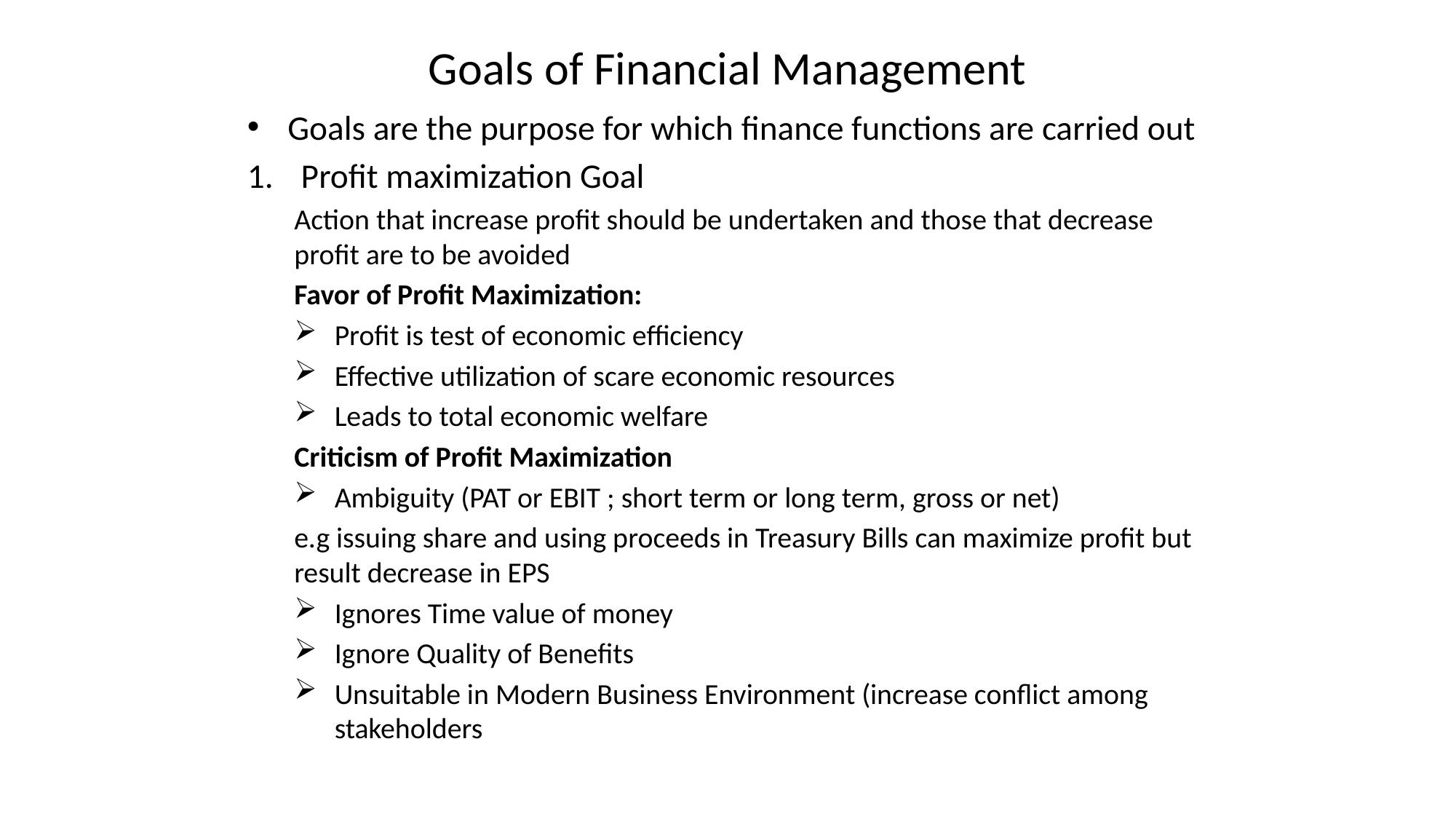

# Goals of Financial Management
Goals are the purpose for which finance functions are carried out
Profit maximization Goal
Action that increase profit should be undertaken and those that decrease profit are to be avoided
Favor of Profit Maximization:
Profit is test of economic efficiency
Effective utilization of scare economic resources
Leads to total economic welfare
Criticism of Profit Maximization
Ambiguity (PAT or EBIT ; short term or long term, gross or net)
e.g issuing share and using proceeds in Treasury Bills can maximize profit but result decrease in EPS
Ignores Time value of money
Ignore Quality of Benefits
Unsuitable in Modern Business Environment (increase conflict among stakeholders